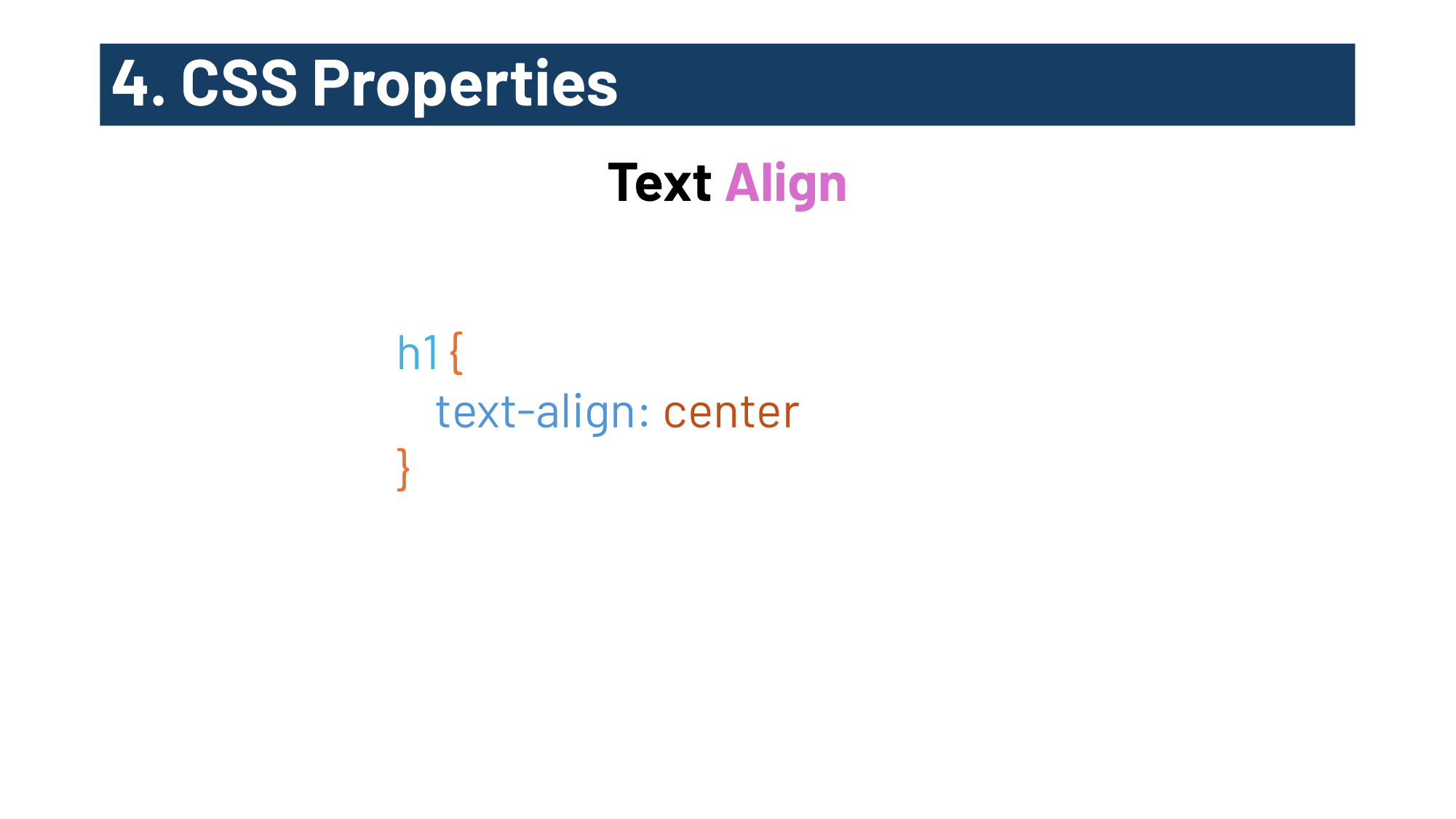

# 4. CSS Properties
Text Align

h1 {
    text-align: center
}